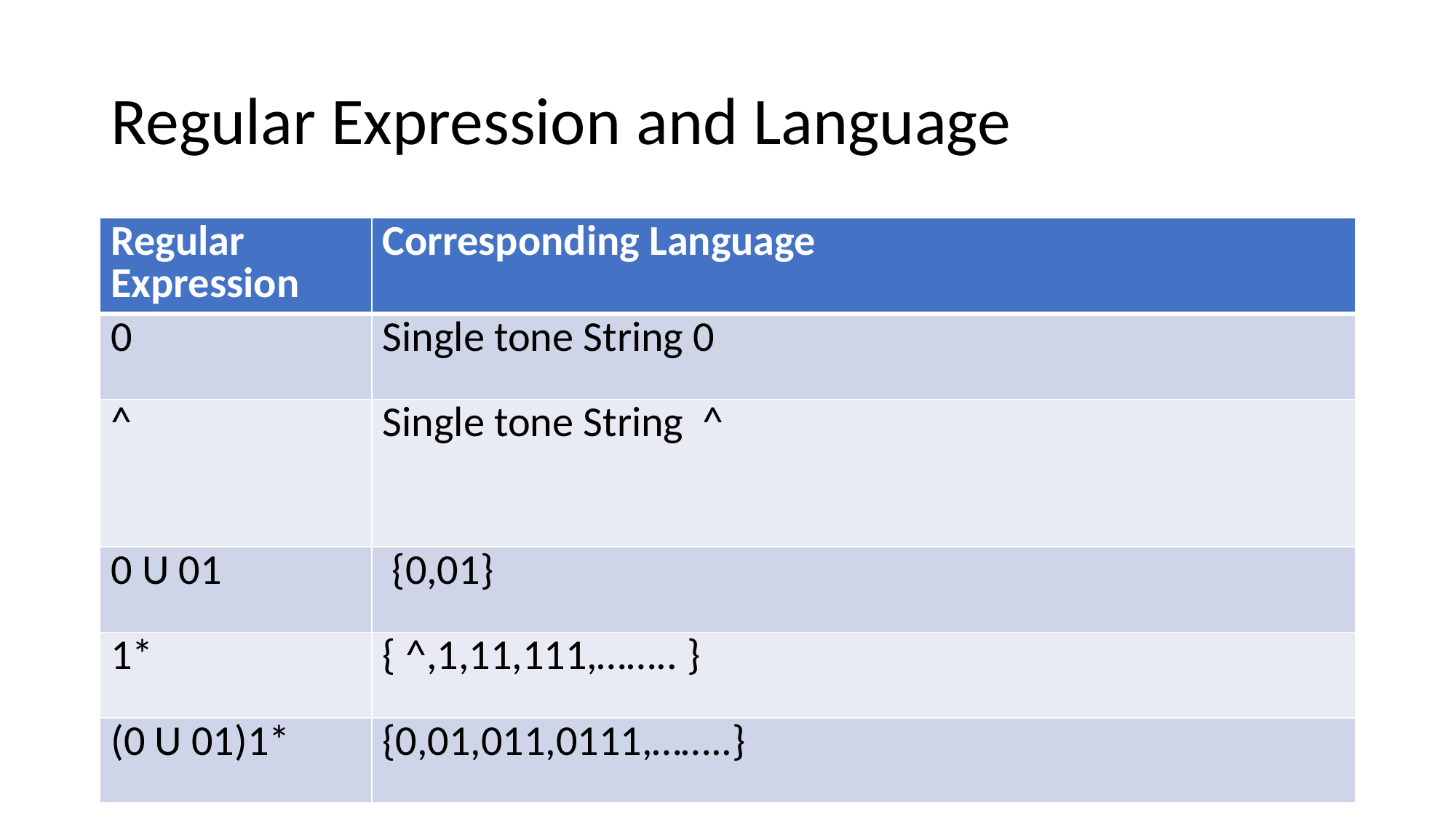

# Regular Expression and Language
| Regular Expression | Corresponding Language |
| --- | --- |
| 0 | Single tone String 0 |
| ^ | Single tone String ^ |
| 0 U 01 | {0,01} |
| 1\* | { ^,1,11,111,…….. } |
| (0 U 01)1\* | {0,01,011,0111,……..} |